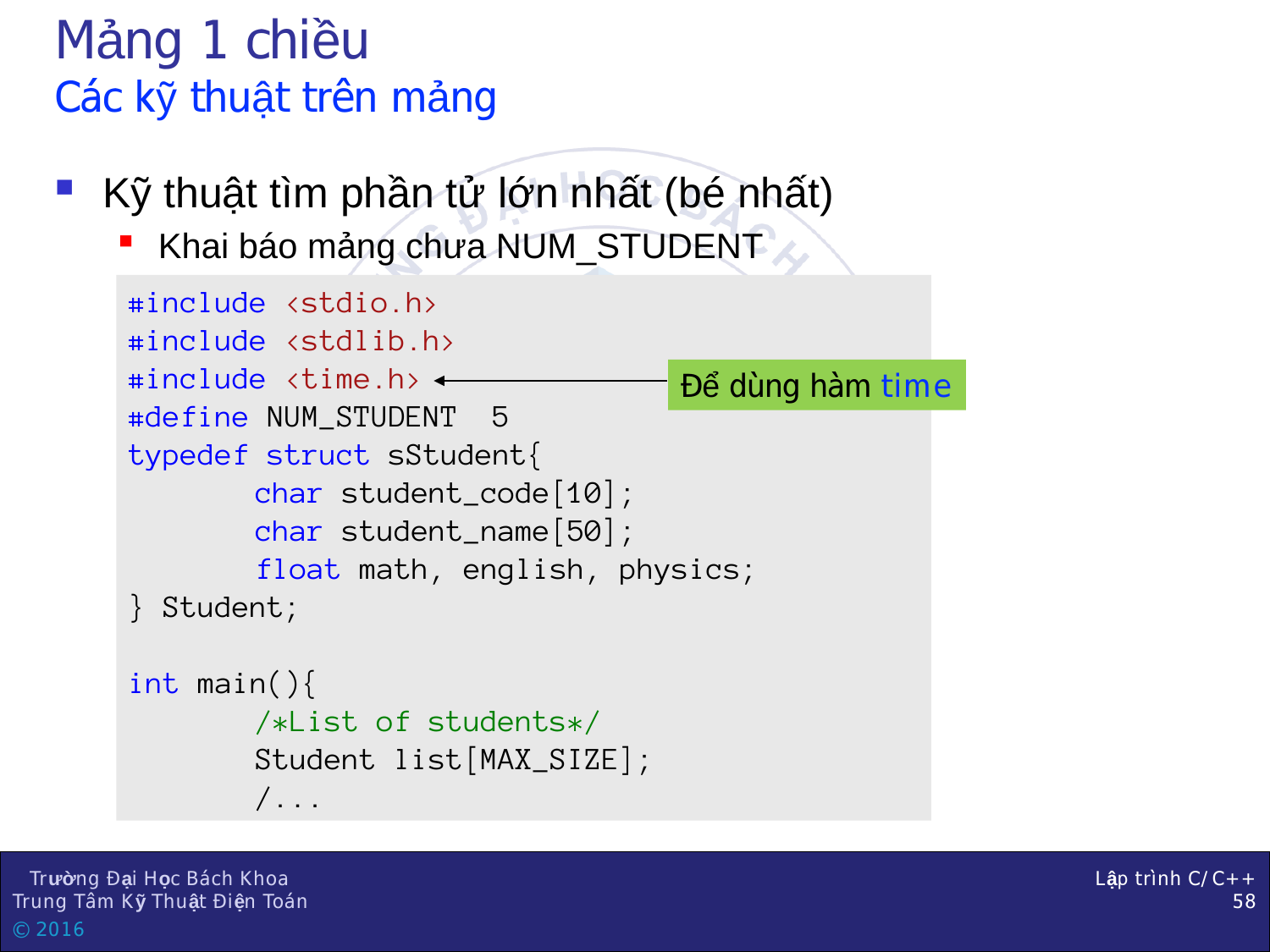

# Mảng 1 chiều Các kỹ thuật trên mảng
Kỹ thuật tìm phần tử lớn nhất (bé nhất)
Khai báo mảng chưa NUM_STUDENT
#include <stdio.h>
#include <stdlib.h>
#include <time.h>
#define NUM_STUDENT  5
typedef struct sStudent{
	char student_code[10];
	char student_name[50];
	float math, english, physics;
} Student;

int main(){
	/*List of students*/
	Student list[MAX_SIZE];
	/...
Để dùng hàm time